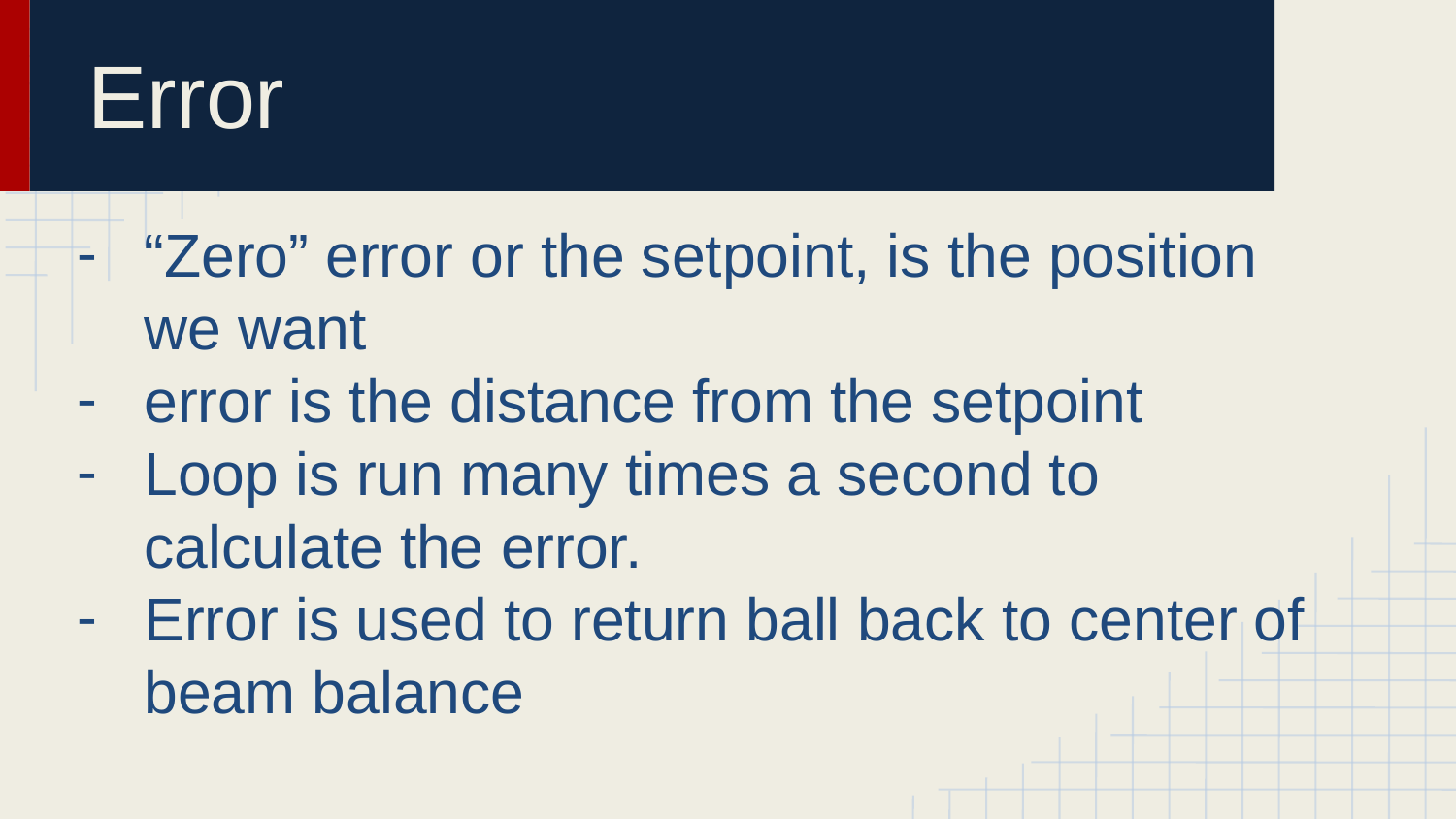

# Error
“Zero” error or the setpoint, is the position we want
error is the distance from the setpoint
Loop is run many times a second to calculate the error.
Error is used to return ball back to center of beam balance